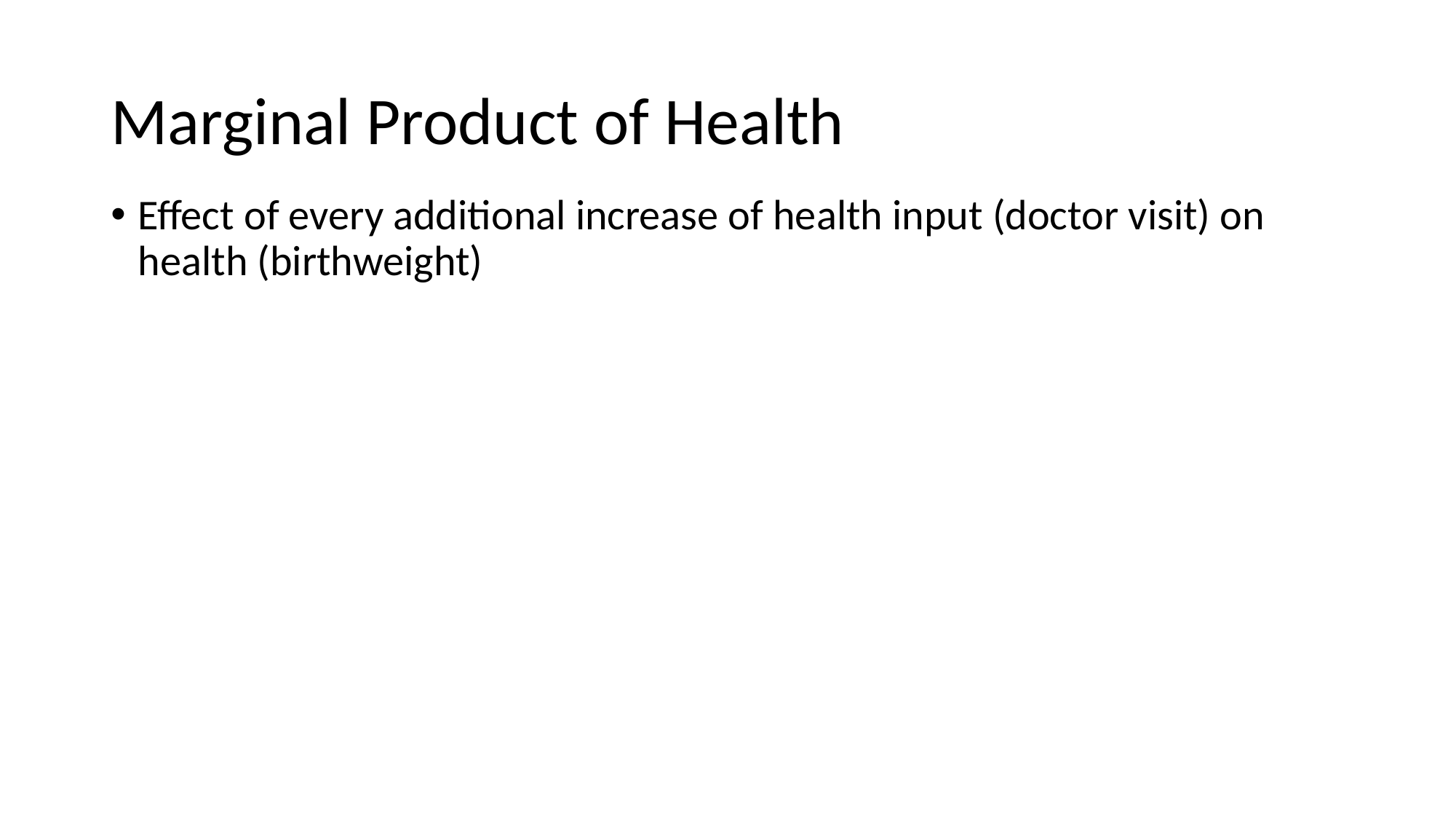

# Marginal Product of Health
Effect of every additional increase of health input (doctor visit) on health (birthweight)